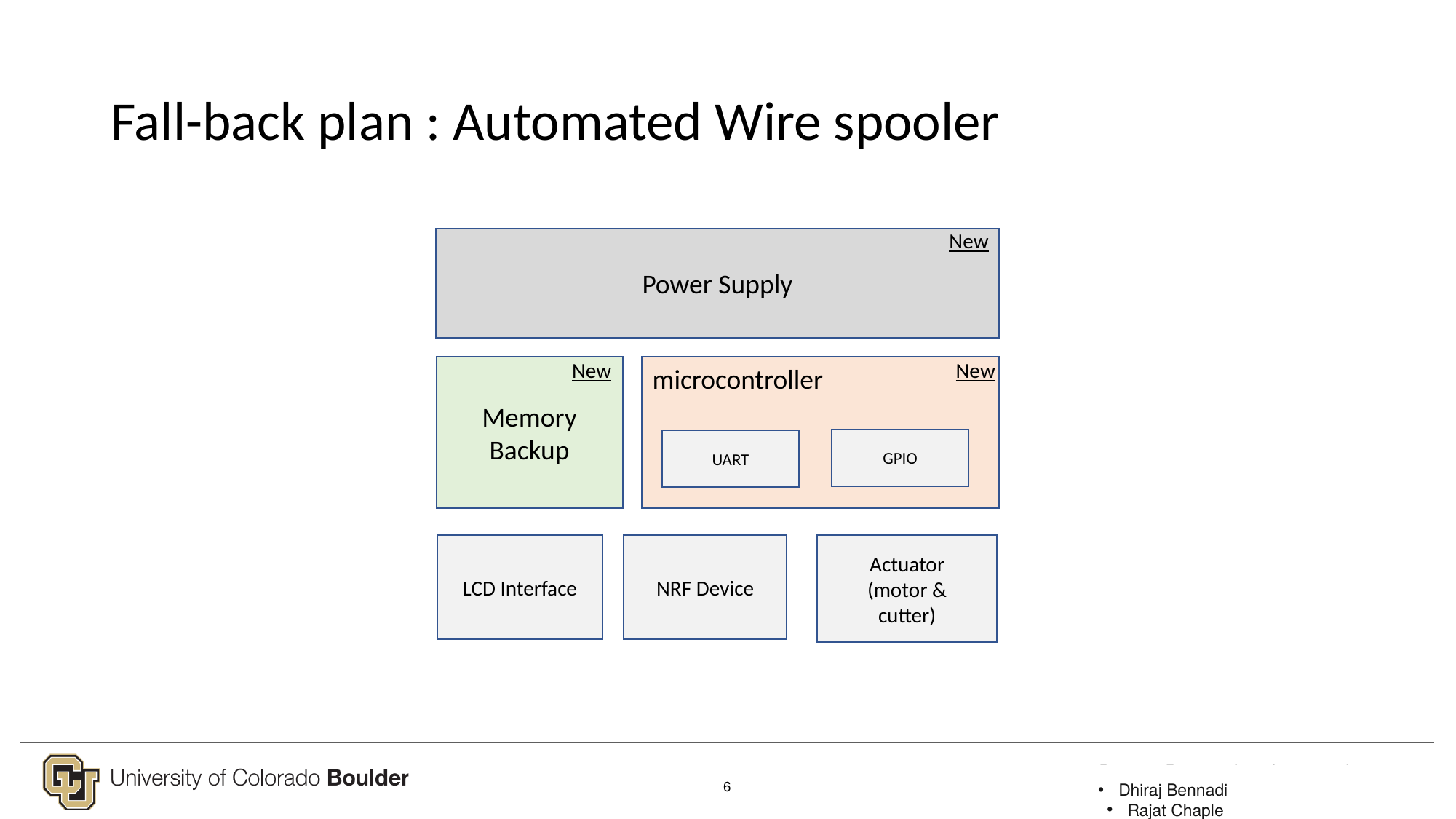

Fall-back plan : Automated Wire spooler
New
Power Supply
New
New
microcontroller
GPIO
UART
Memory
Backup
LCD Interface
NRF Device
Actuator
(motor &
cutter)
6